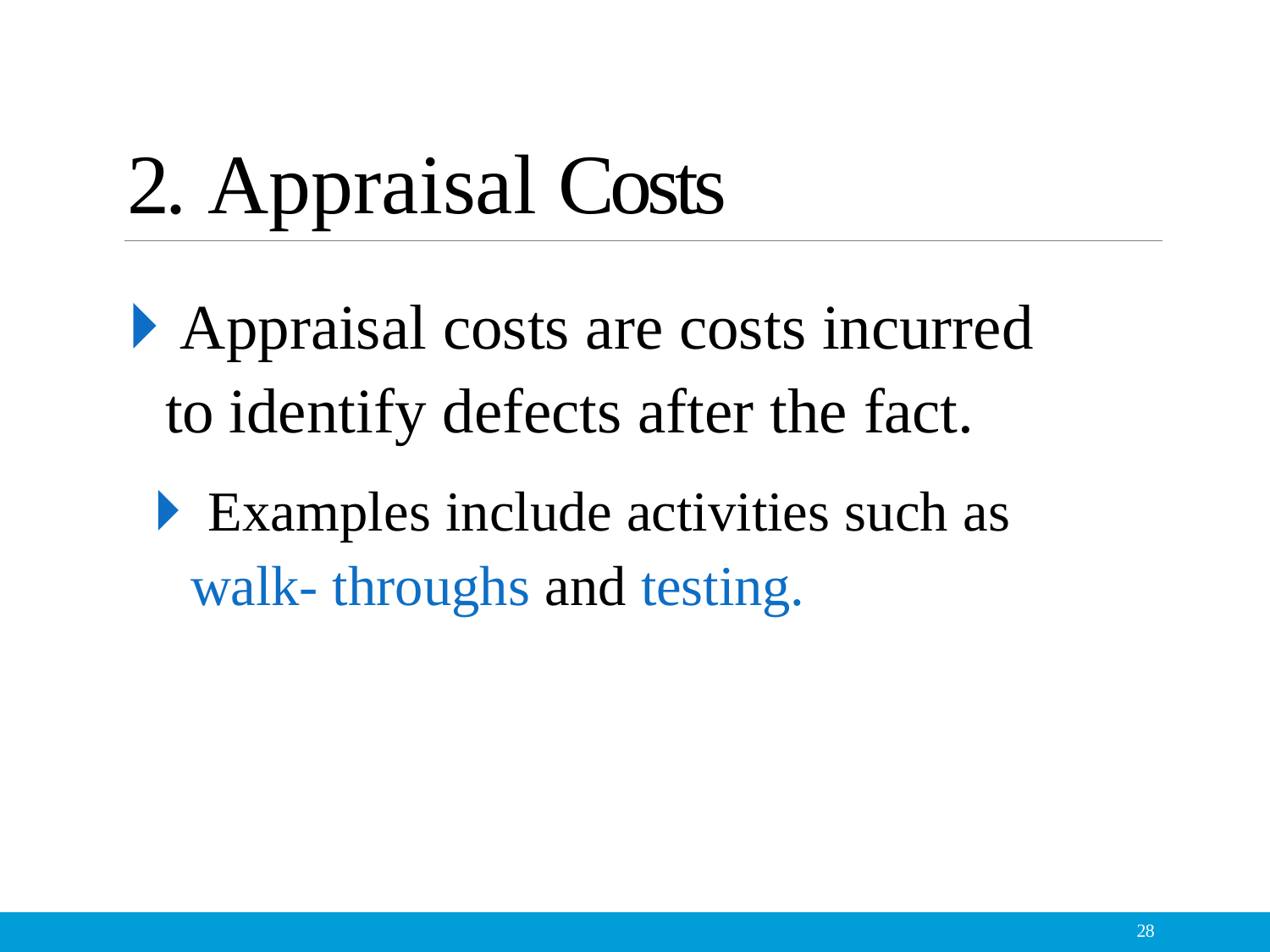

# 2. Appraisal Costs
🞂​Appraisal costs are costs incurred to identify defects after the fact.
🞂​Examples include activities such as walk- throughs and testing.
28